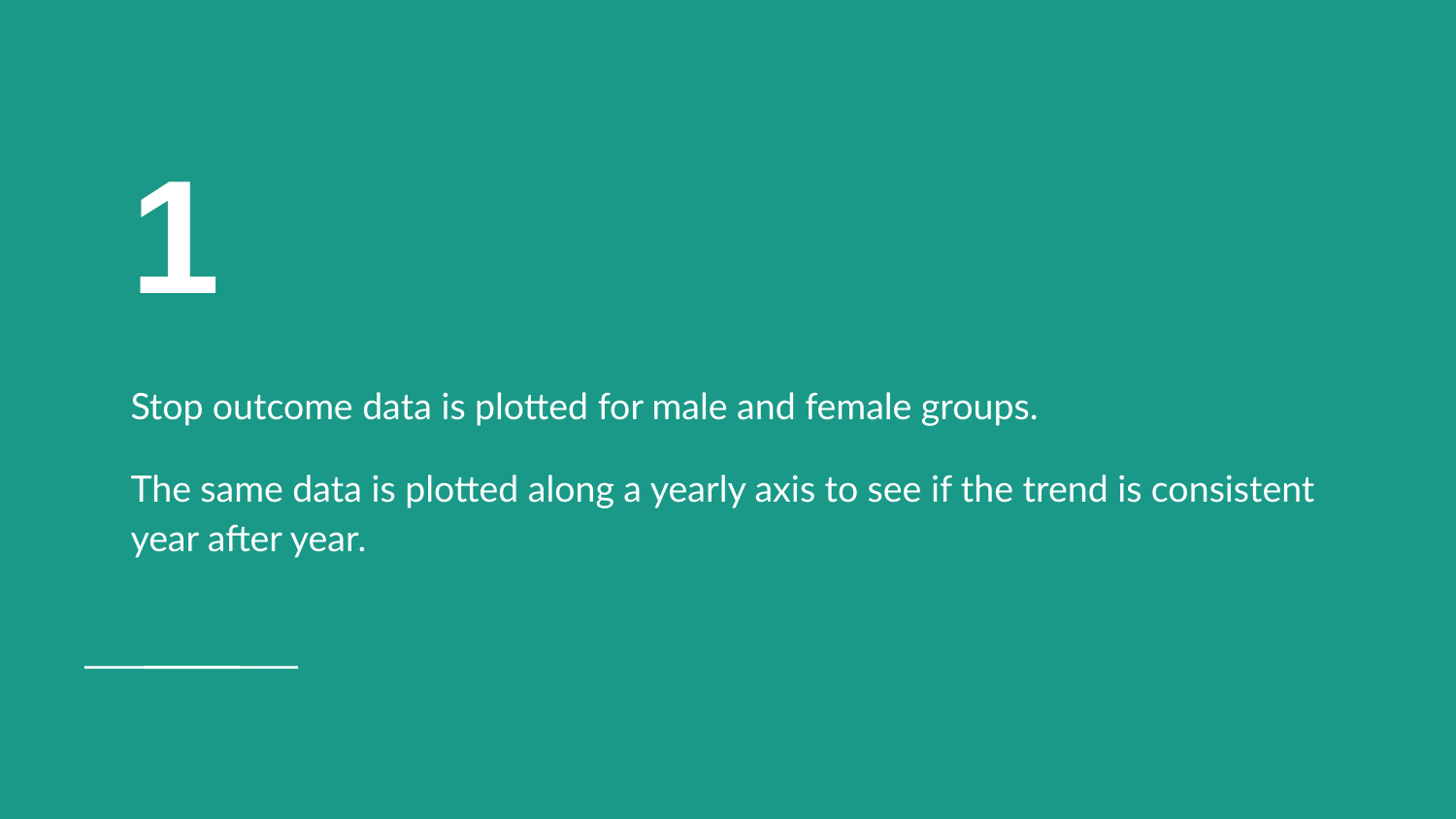

# 1
Stop outcome data is plotted for male and female groups.
The same data is plotted along a yearly axis to see if the trend is consistent year after year.